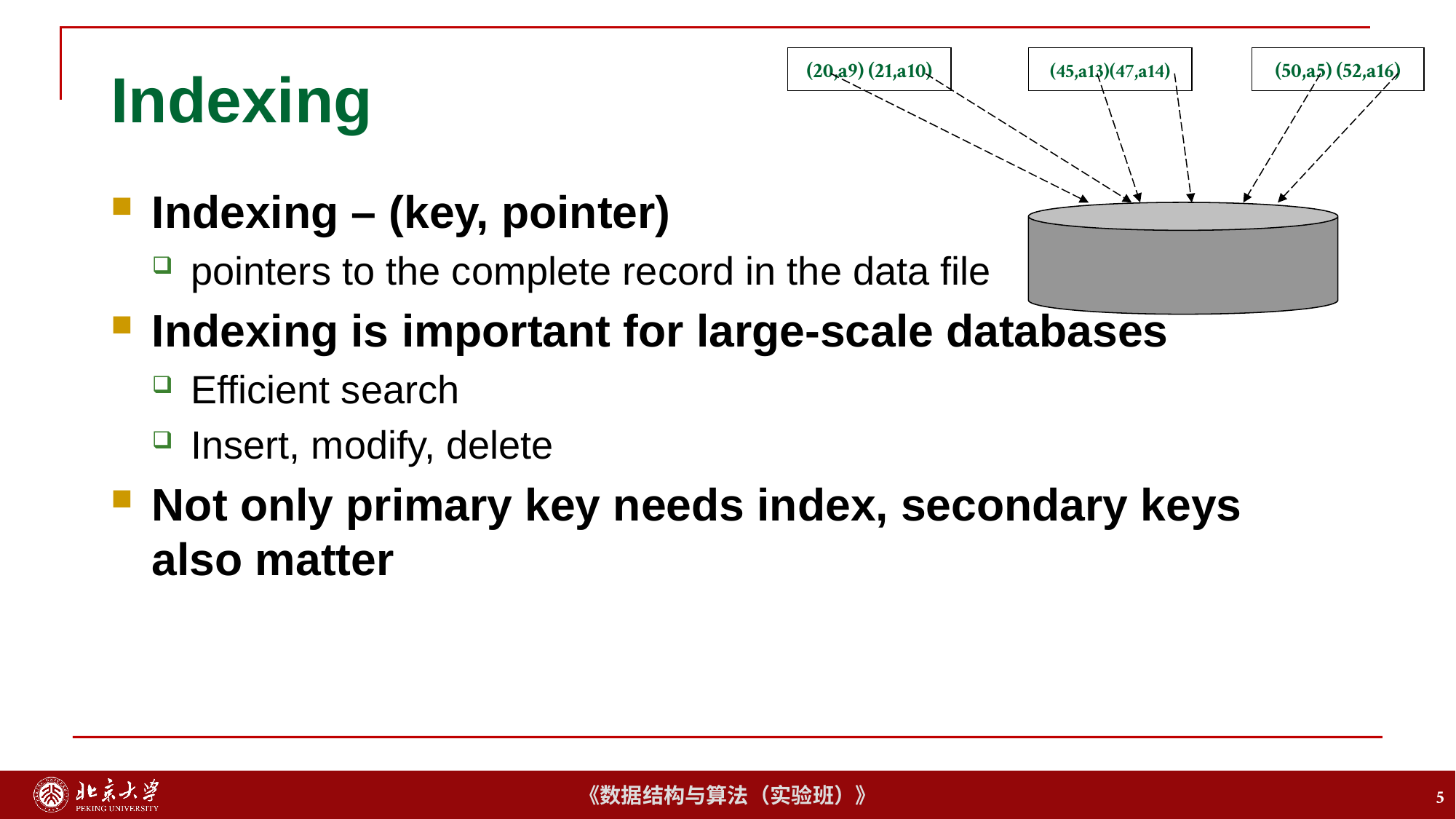

# Indexing
(20,a9) (21,a10)
(45,a13)(47,a14)
(50,a5) (52,a16)

Indexing – (key, pointer)
pointers to the complete record in the data file
Indexing is important for large-scale databases
Efficient search
Insert, modify, delete
Not only primary key needs index, secondary keys also matter

5